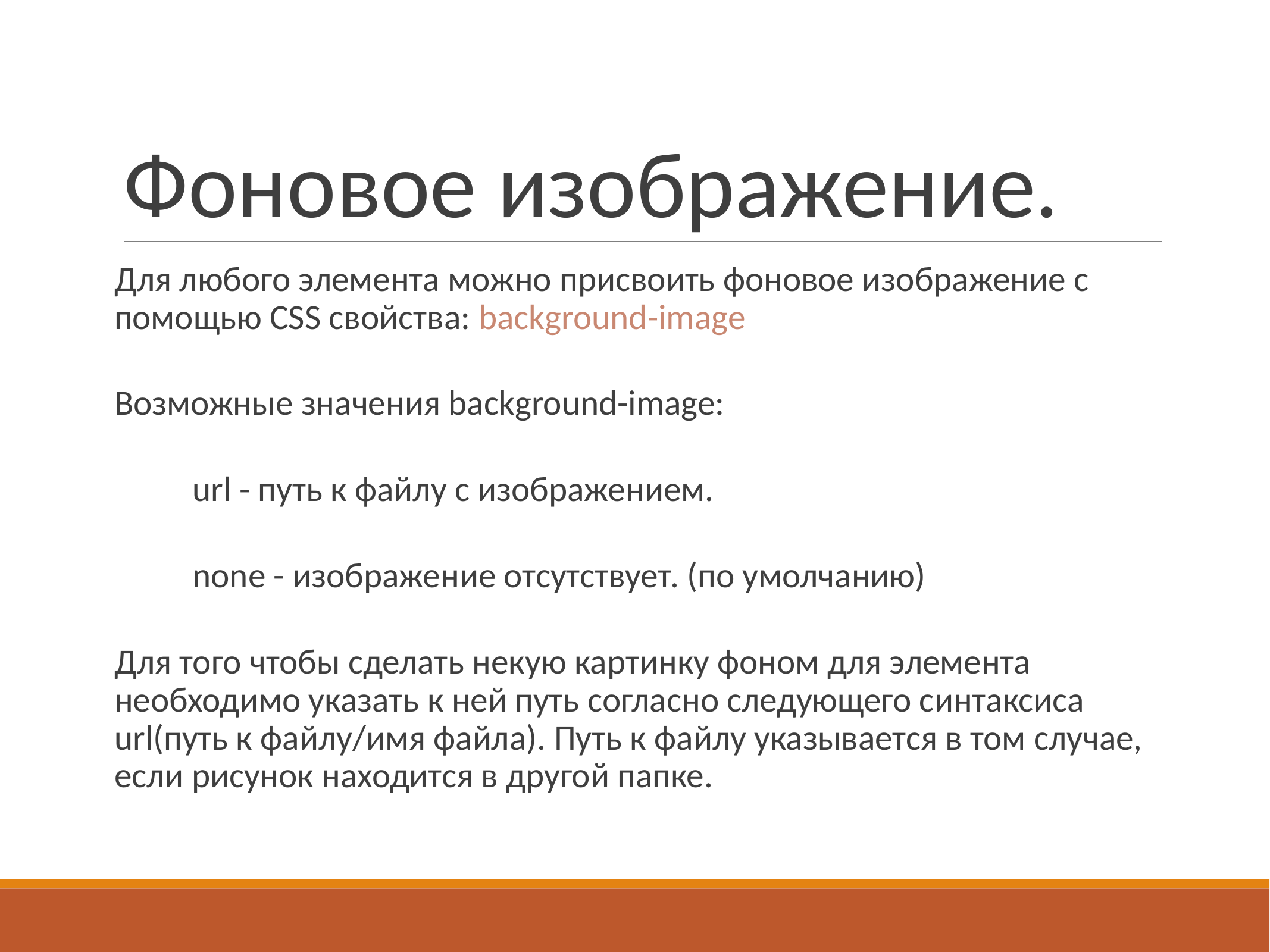

# Фоновое изображение.
Для любого элемента можно присвоить фоновое изображение с помощью CSS свойства: background-image
Возможные значения background-image:
url - путь к файлу с изображением.
none - изображение отсутствует. (по умолчанию)
Для того чтобы сделать некую картинку фоном для элемента необходимо указать к ней путь согласно следующего синтаксиса url(путь к файлу/имя файла). Путь к файлу указывается в том случае, если рисунок находится в другой папке.